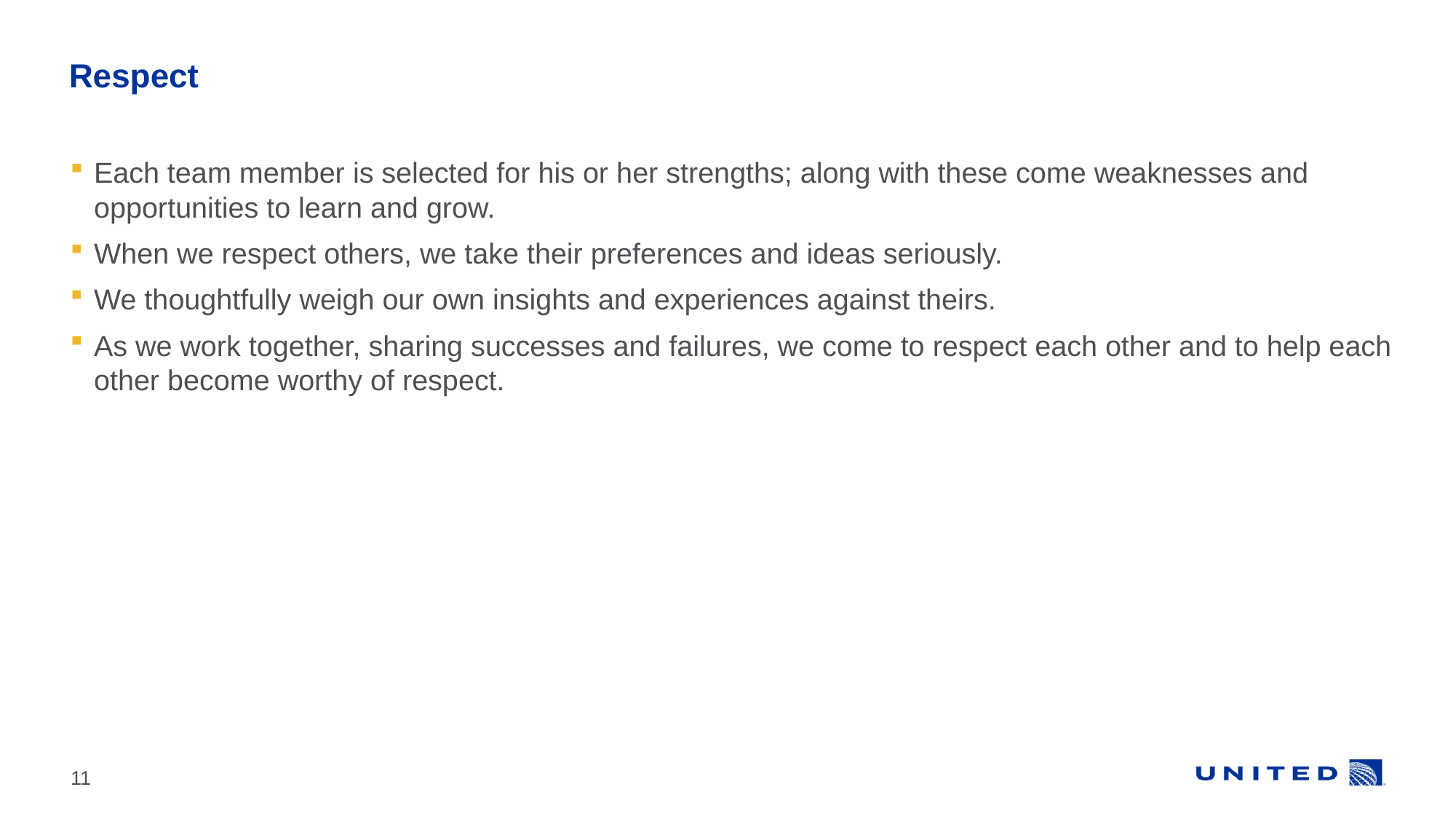

# Respect
Each team member is selected for his or her strengths; along with these come weaknesses and opportunities to learn and grow.
When we respect others, we take their preferences and ideas seriously.
We thoughtfully weigh our own insights and experiences against theirs.
As we work together, sharing successes and failures, we come to respect each other and to help each other become worthy of respect.